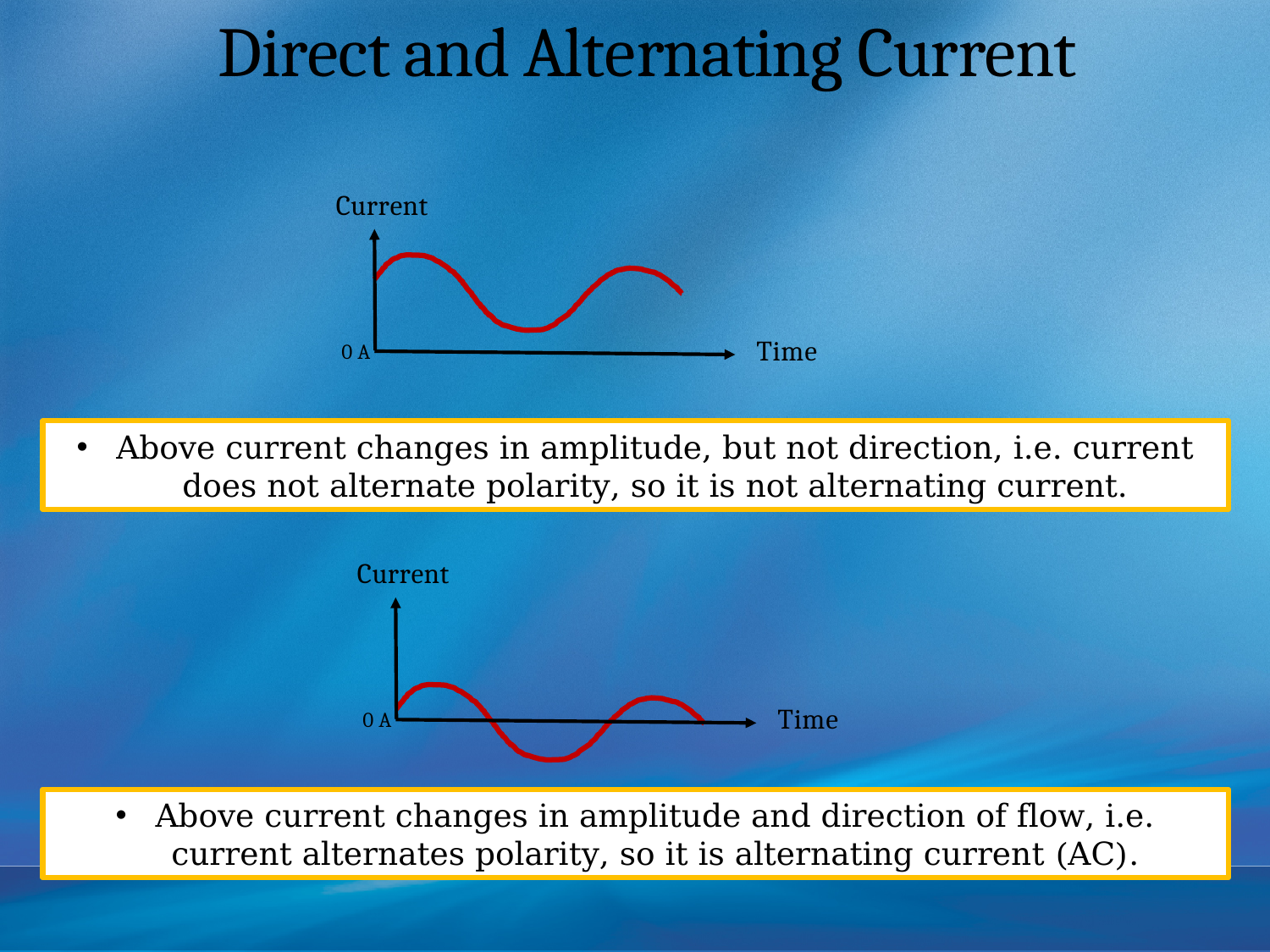

# Direct and Alternating Current
Current

Time
0 A
Above current changes in amplitude, but not direction, i.e. current does not alternate polarity, so it is not alternating current.
Current

Time
0 A
Above current changes in amplitude and direction of flow, i.e. current alternates polarity, so it is alternating current (AC).